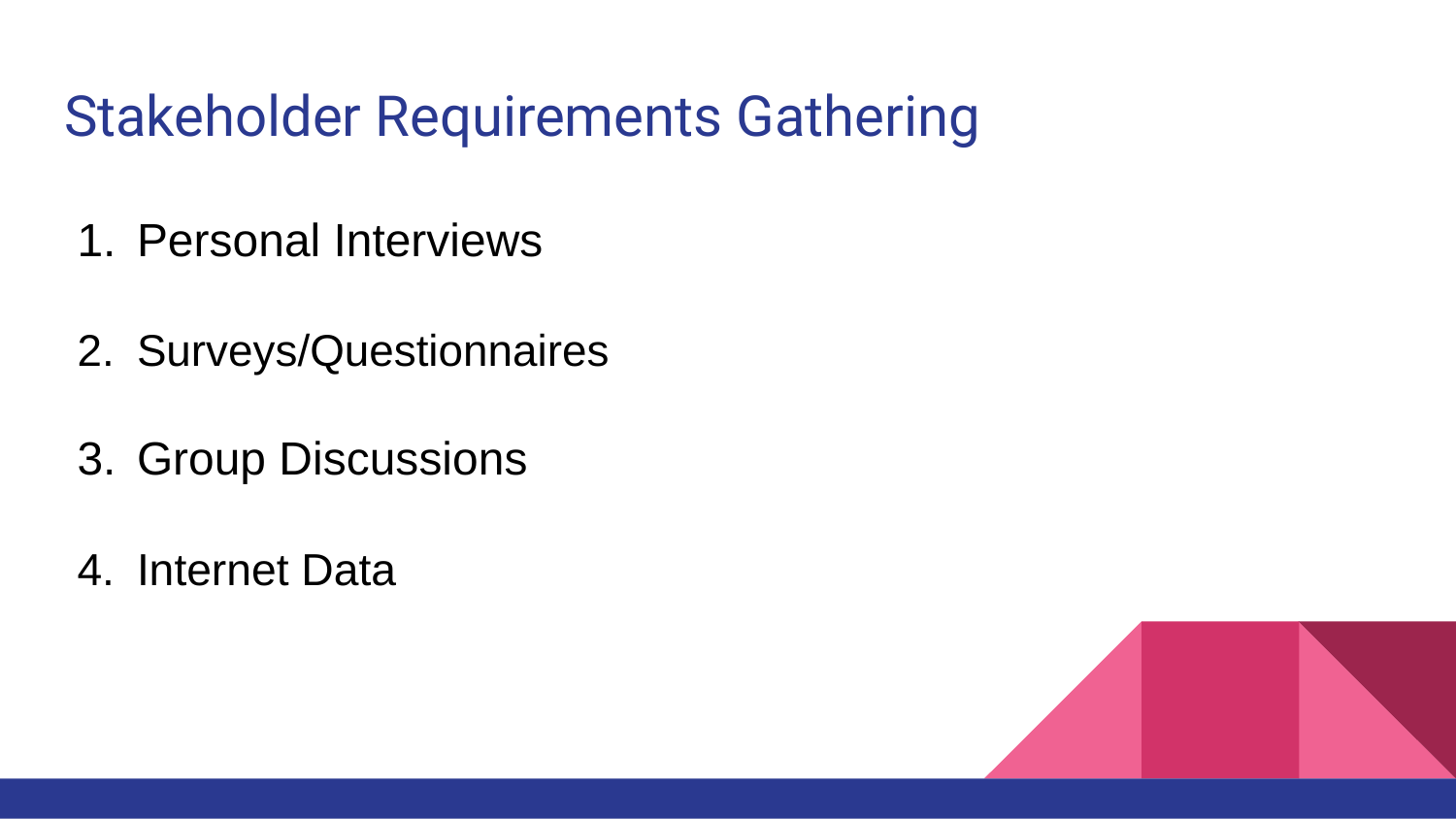

# Stakeholder Requirements Gathering
Personal Interviews

Surveys/Questionnaires

Group Discussions

Internet Data